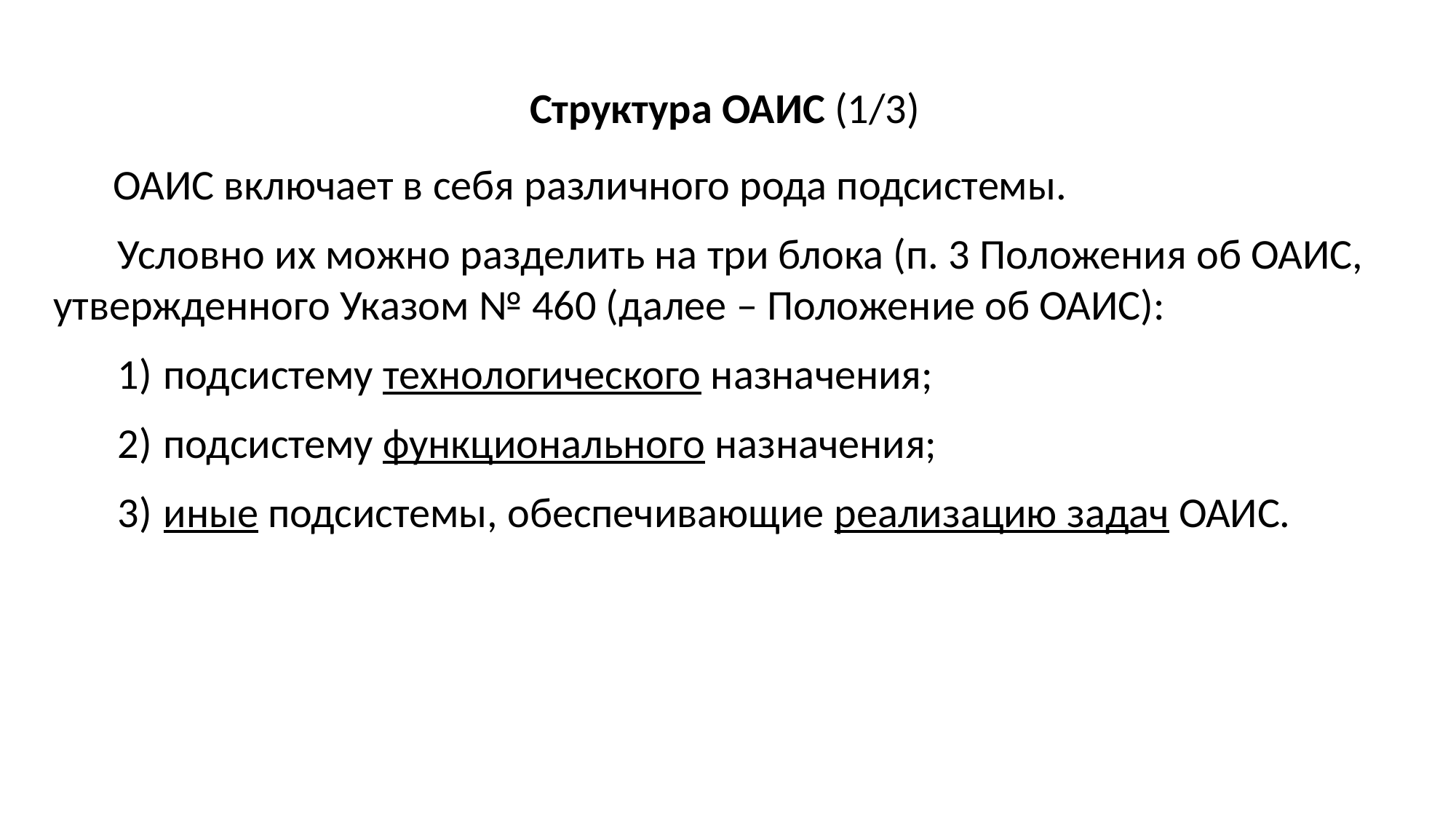

Структура ОАИС (1/3)

ОАИС включает в себя различного рода подсистемы.
Условно их можно разделить на три блока (п. 3 Положения об ОАИС, утвержденного Указом № 460 (далее – Положение об ОАИС):
подсистему технологического назначения;
подсистему функционального назначения;
иные подсистемы, обеспечивающие реализацию задач ОАИС.